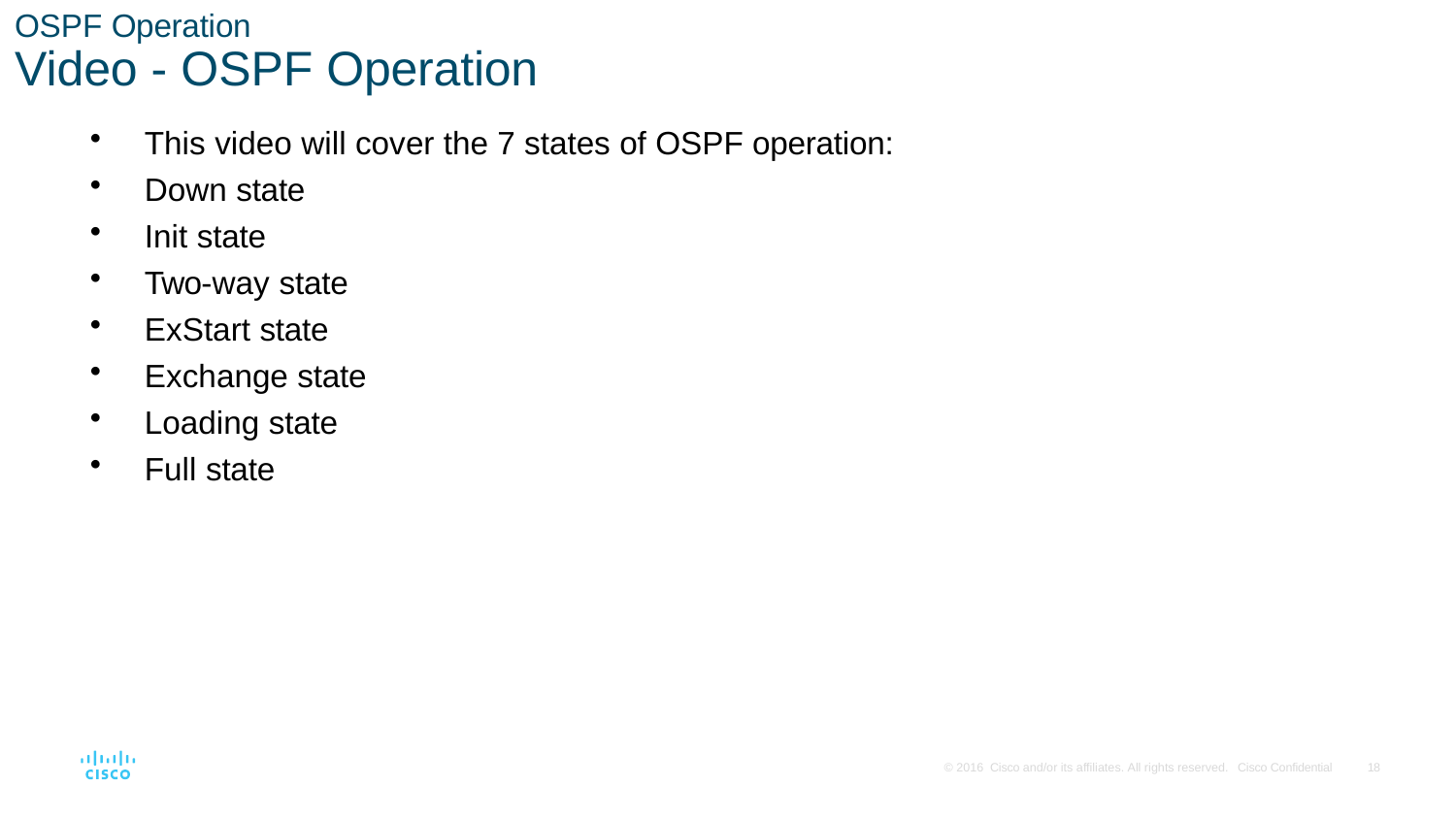

# OSPF Operation
Video - OSPF Operation
This video will cover the 7 states of OSPF operation:
Down state
Init state
Two-way state
ExStart state
Exchange state
Loading state
Full state
© 2016 Cisco and/or its affiliates. All rights reserved. Cisco Confidential
18